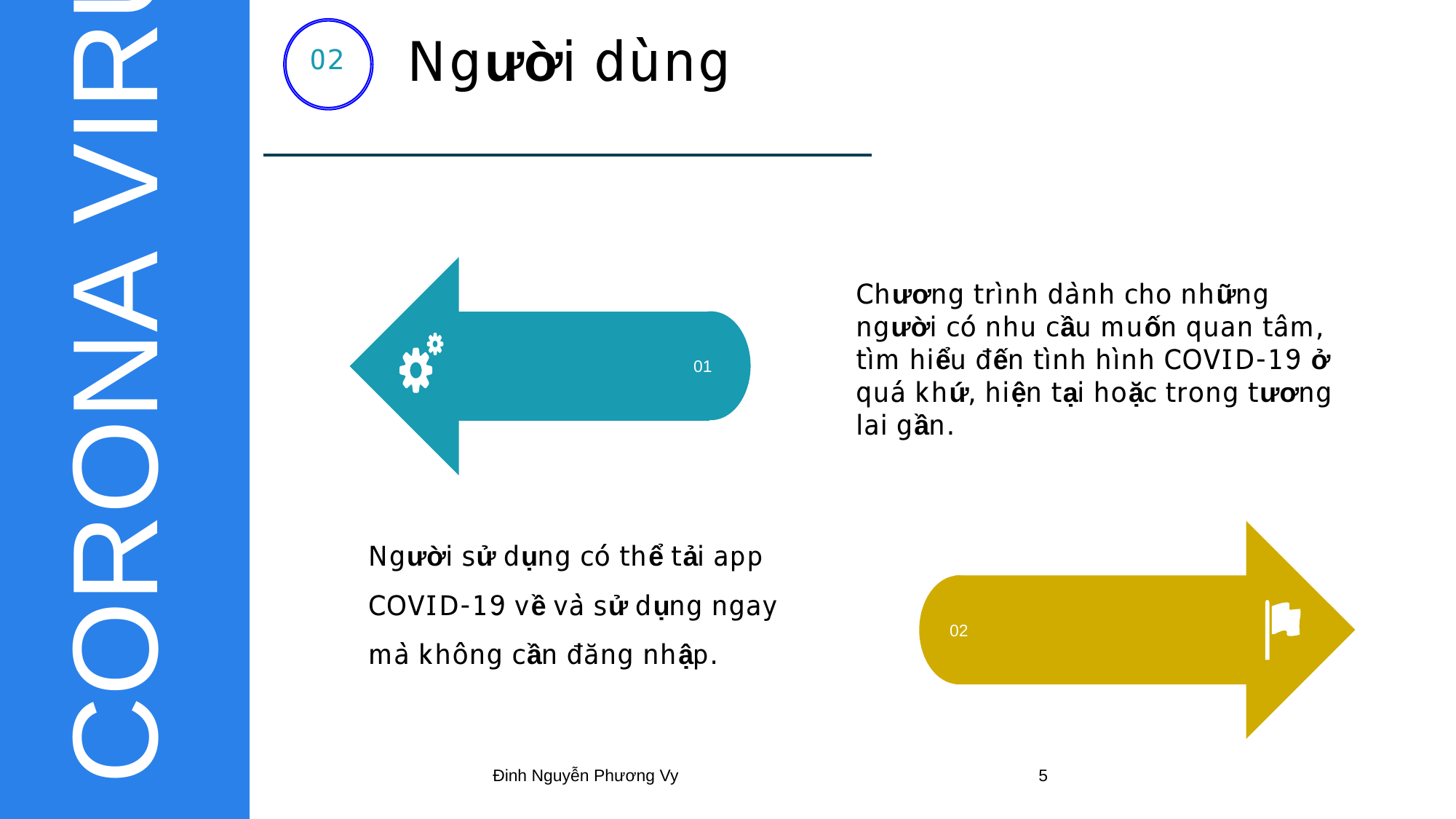

Người dùng
02

01

02

Chương trình dành cho những người có nhu cầu muốn quan tâm, tìm hiểu đến tình hình COVID-19 ở quá khứ, hiện tại hoặc trong tương lai gần.
Người sử dụng có thể tải app COVID-19 về và sử dụng ngay mà không cần đăng nhập.
Đinh Nguyễn Phương Vy
5